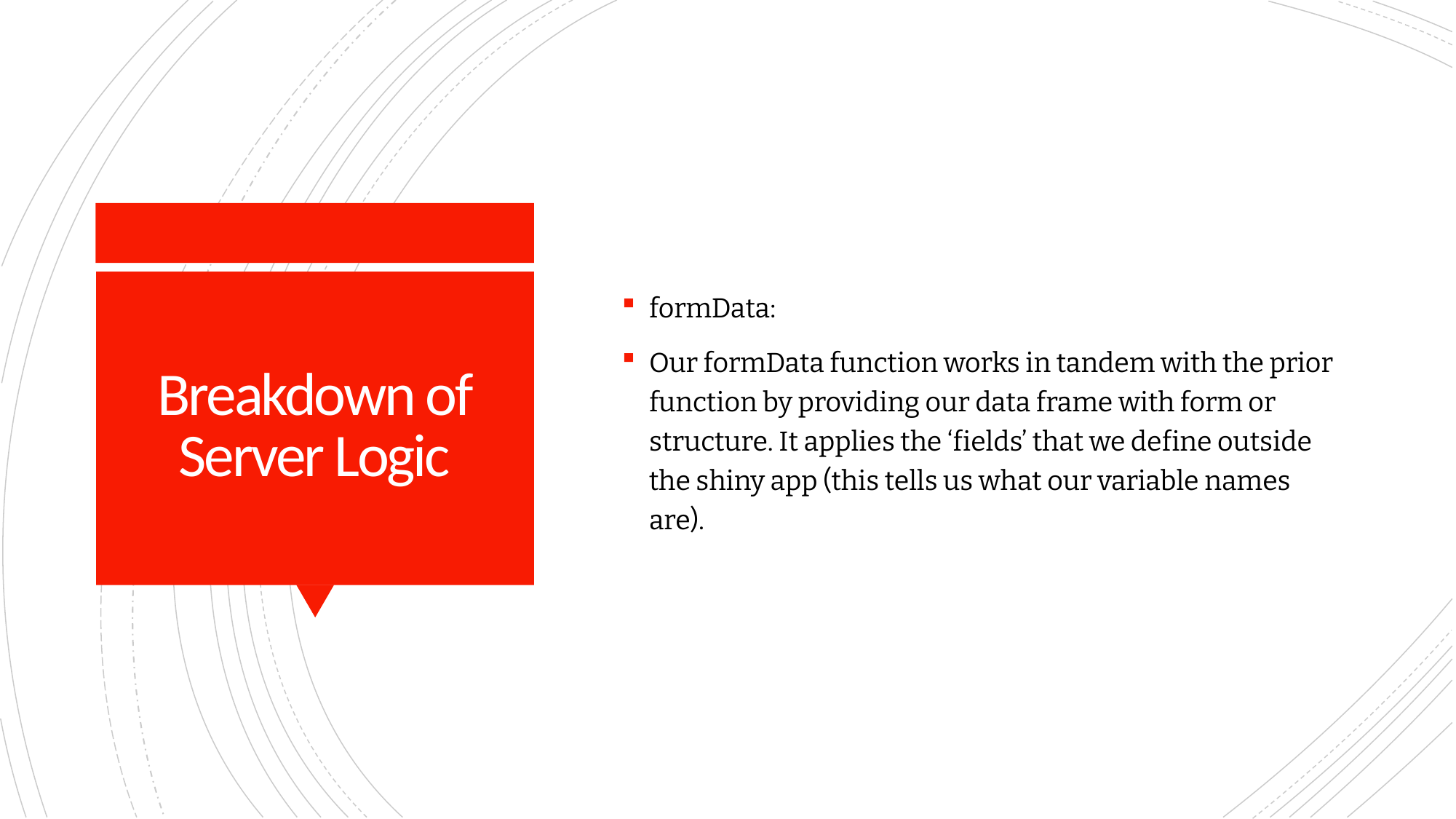

formData:
Our formData function works in tandem with the prior function by providing our data frame with form or structure. It applies the ‘fields’ that we define outside the shiny app (this tells us what our variable names are).
# Breakdown of Server Logic